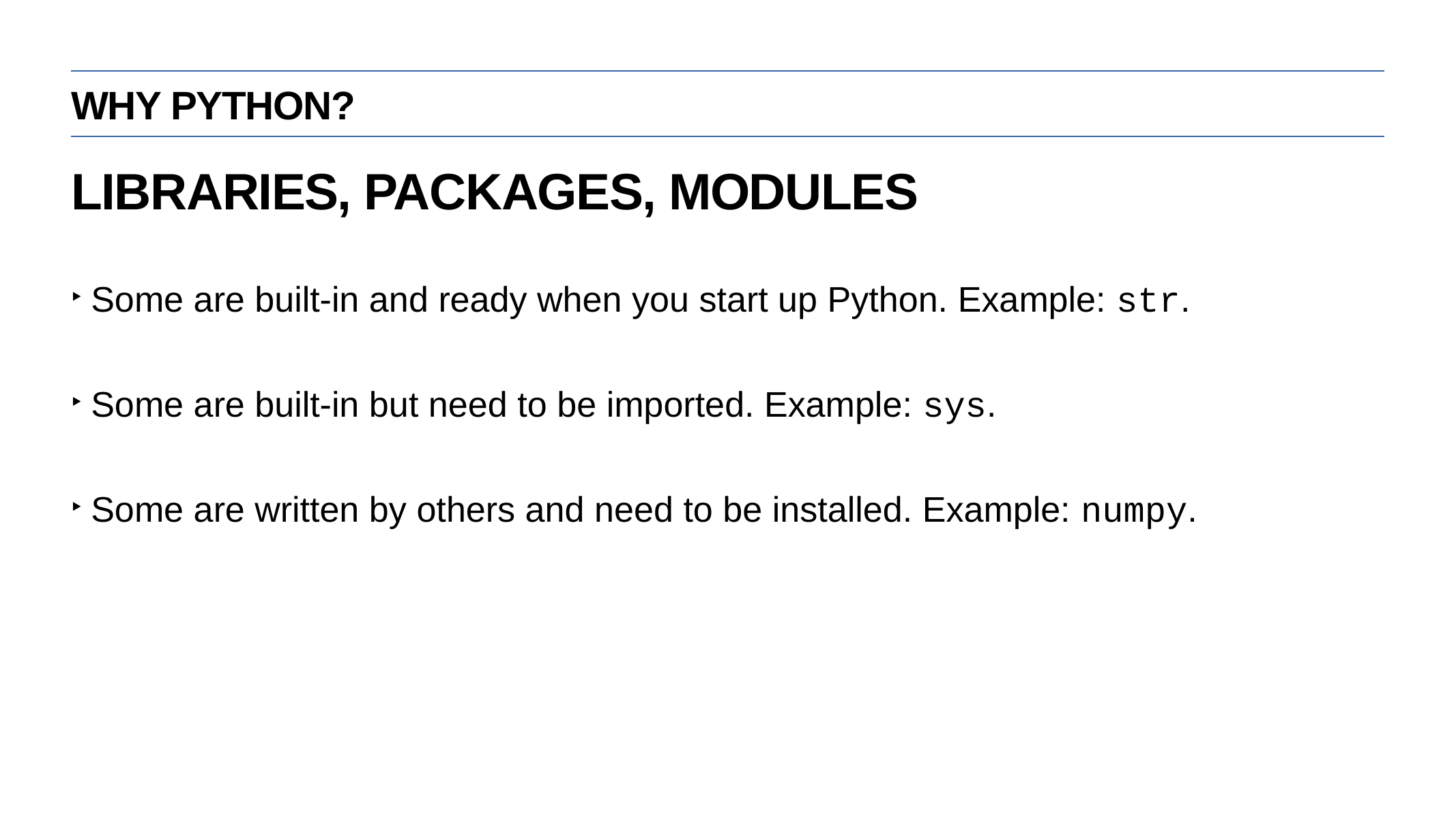

Why python?
Libraries, packages, modules
Some are built-in and ready when you start up Python. Example: str.

Some are built-in but need to be imported. Example: sys.

Some are written by others and need to be installed. Example: numpy.